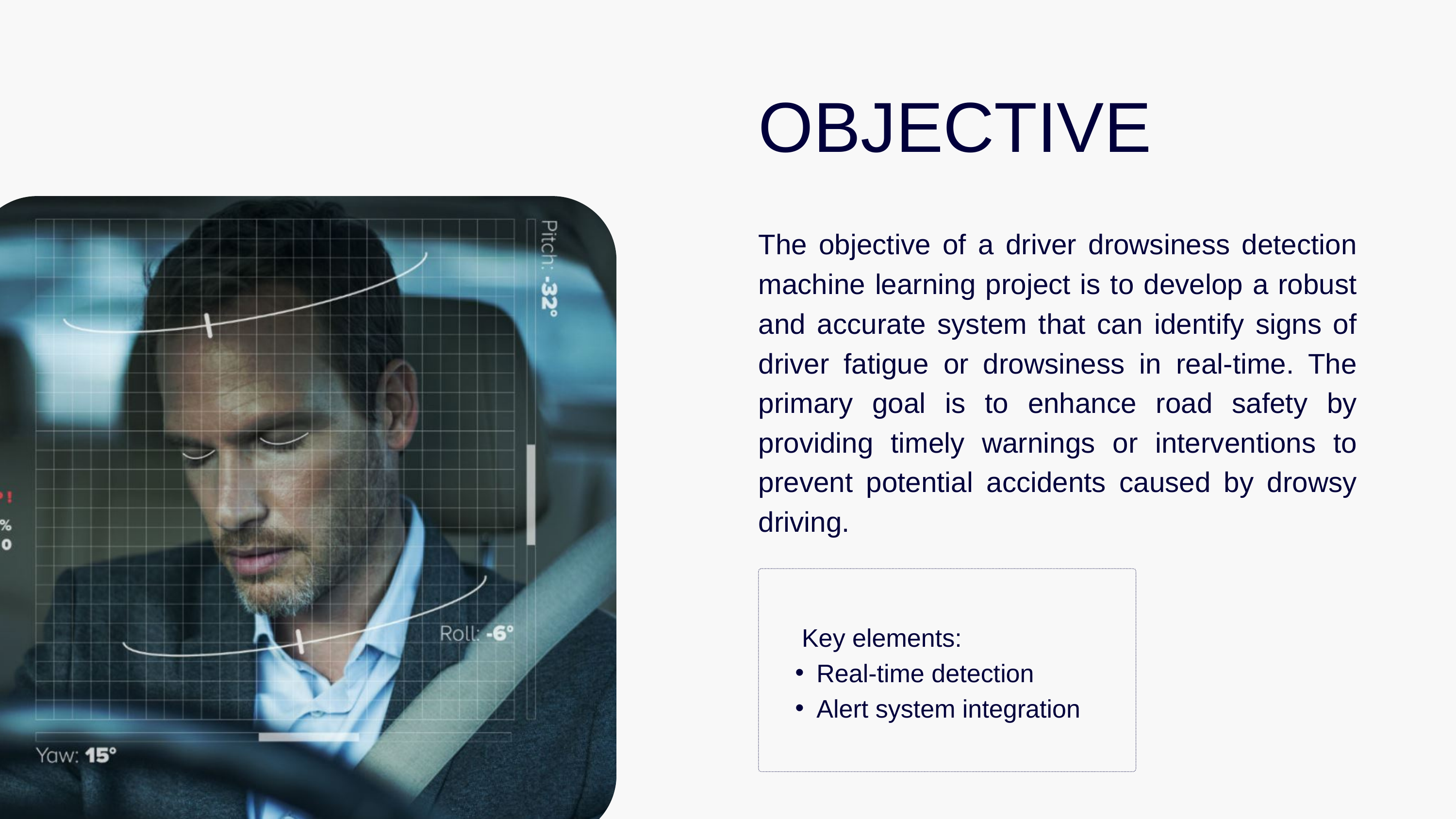

OBJECTIVE
The objective of a driver drowsiness detection machine learning project is to develop a robust and accurate system that can identify signs of driver fatigue or drowsiness in real-time. The primary goal is to enhance road safety by providing timely warnings or interventions to prevent potential accidents caused by drowsy driving.

    Key elements:
Real-time detection
Alert system integration